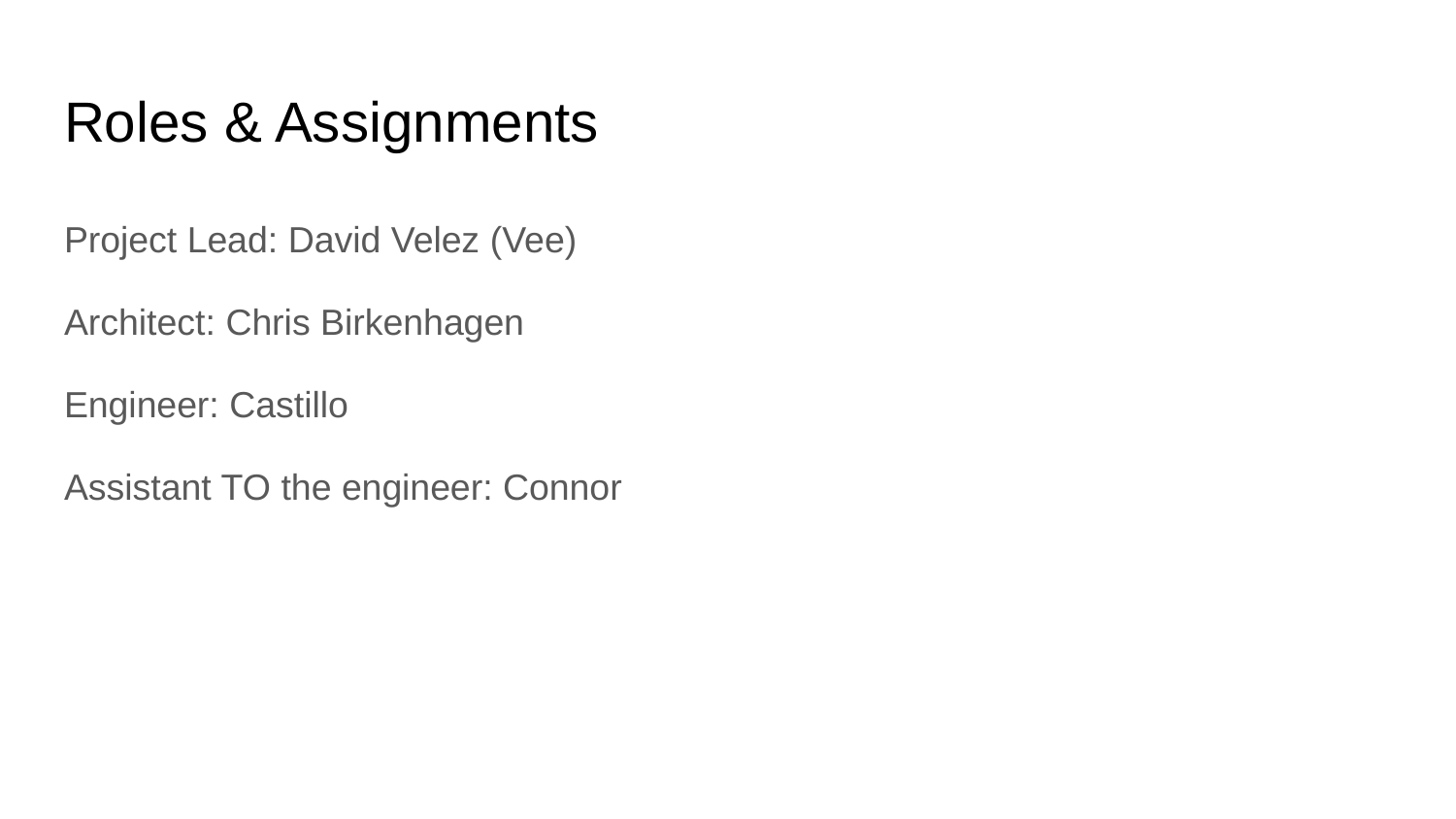

# Roles & Assignments
Project Lead: David Velez (Vee)
Architect: Chris Birkenhagen
Engineer: Castillo
Assistant TO the engineer: Connor